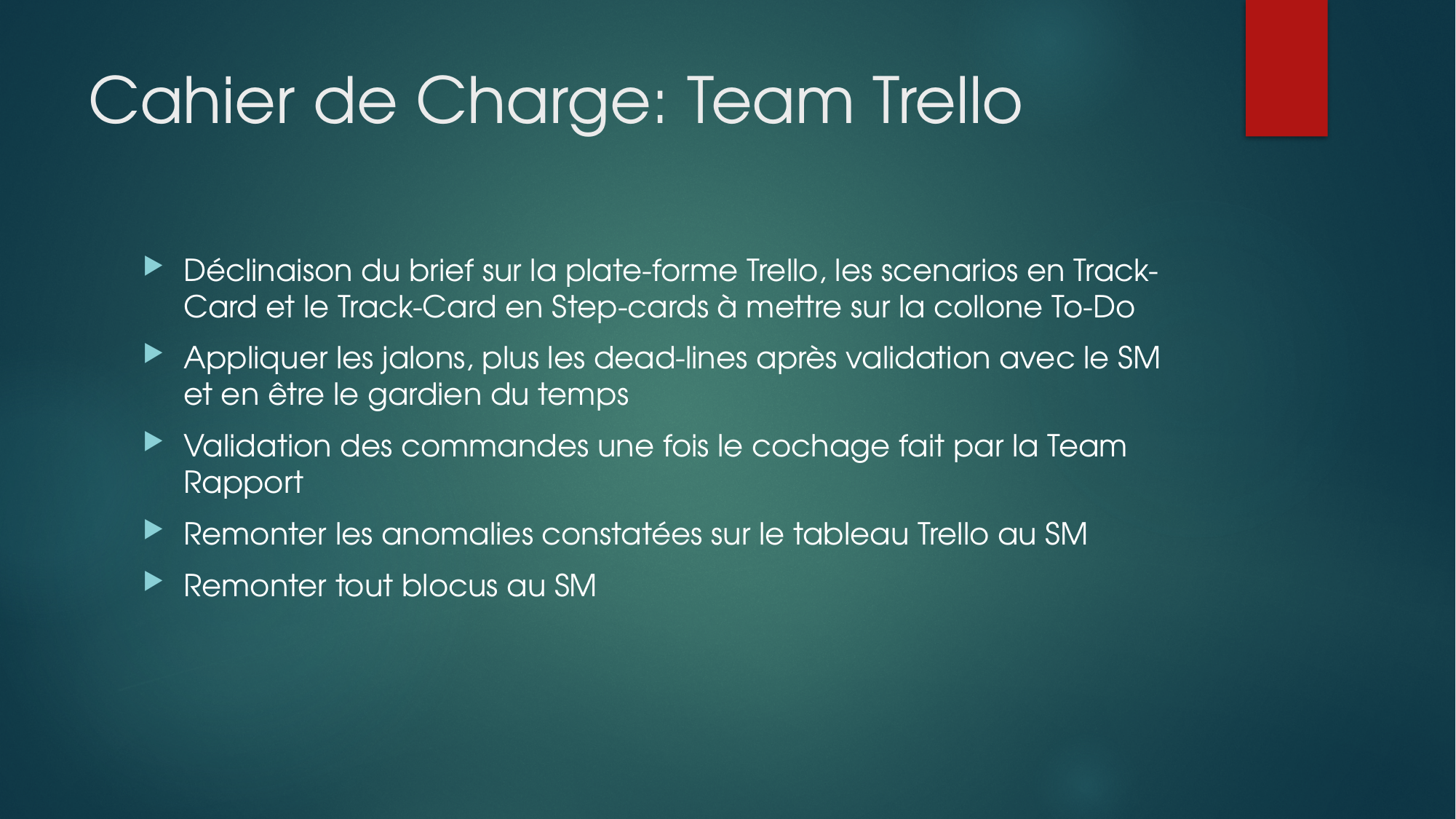

# Cahier de Charge: Team Trello
Déclinaison du brief sur la plate-forme Trello, les scenarios en Track-Card et le Track-Card en Step-cards à mettre sur la collone To-Do
Appliquer les jalons, plus les dead-lines après validation avec le SM et en être le gardien du temps
Validation des commandes une fois le cochage fait par la Team Rapport
Remonter les anomalies constatées sur le tableau Trello au SM
Remonter tout blocus au SM